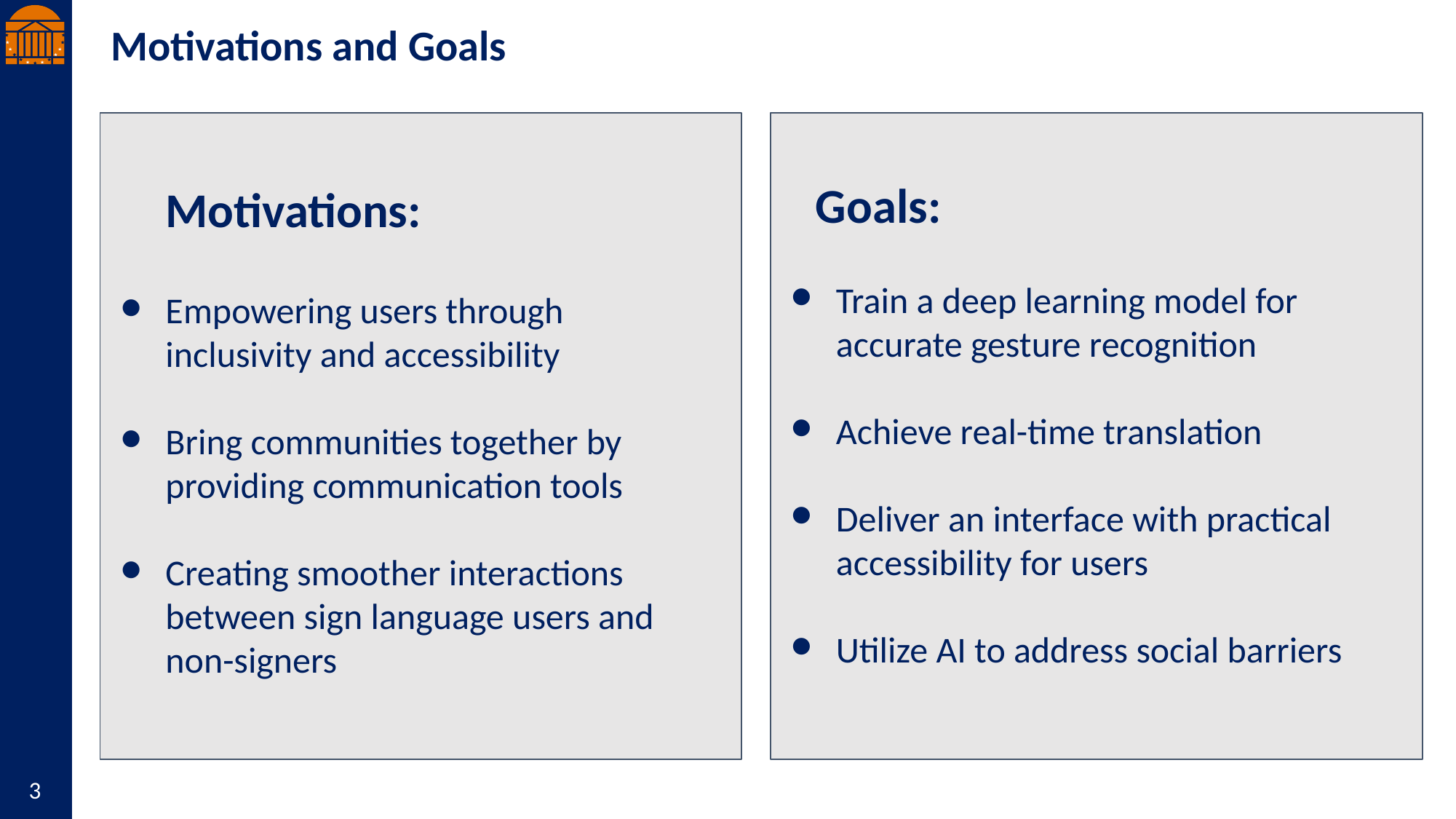

# Motivations and Goals

Motivations:

Empowering users through inclusivity and accessibility

Bring communities together by providing communication tools

Creating smoother interactions between sign language users and non-signers

Goals:

Train a deep learning model for accurate gesture recognition

Achieve real-time translation

Deliver an interface with practical accessibility for users

Utilize AI to address social barriers

3